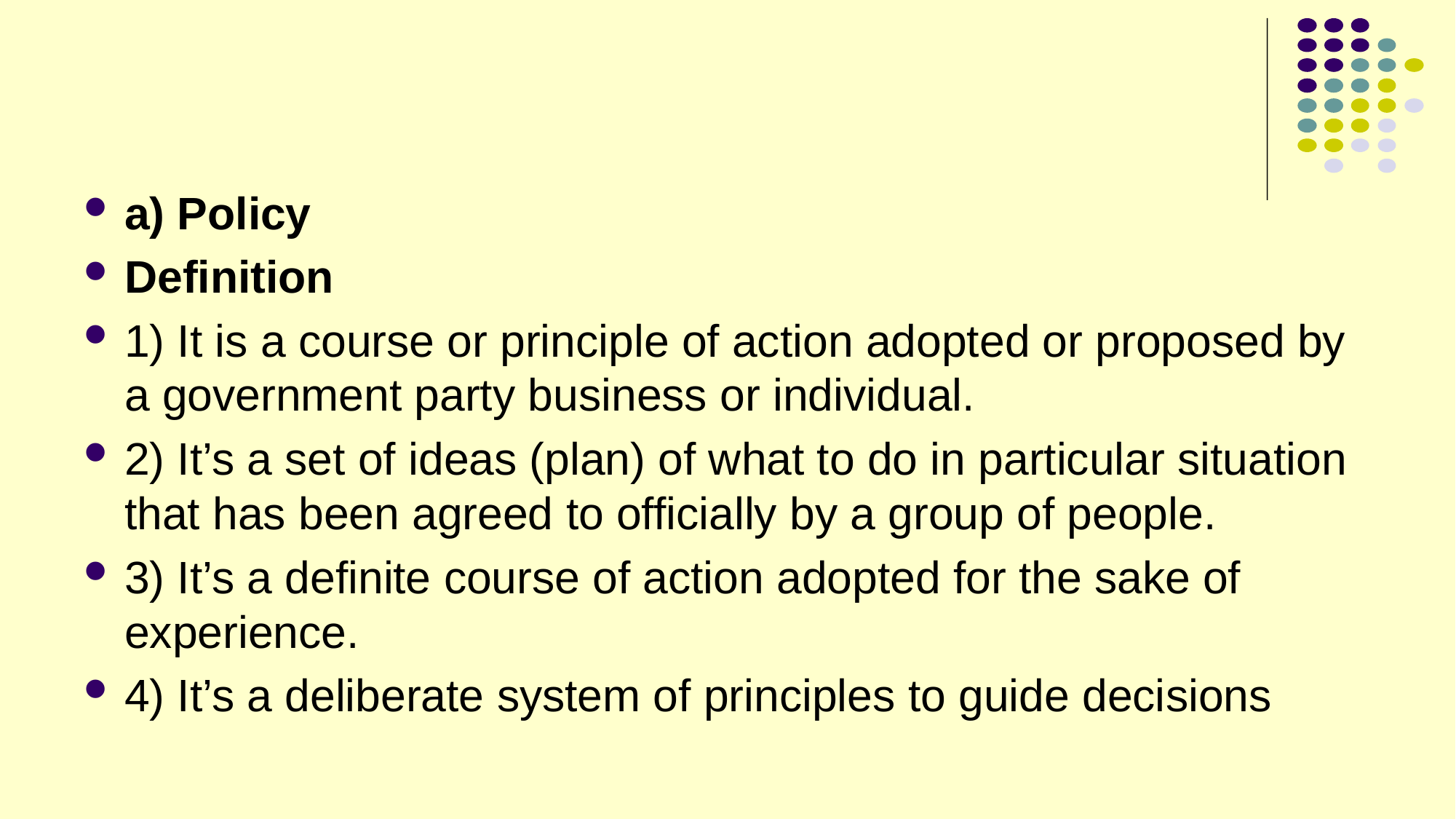

#
a) Policy
Definition
1) It is a course or principle of action adopted or proposed by a government party business or individual.
2) It’s a set of ideas (plan) of what to do in particular situation that has been agreed to officially by a group of people.
3) It’s a definite course of action adopted for the sake of experience.
4) It’s a deliberate system of principles to guide decisions